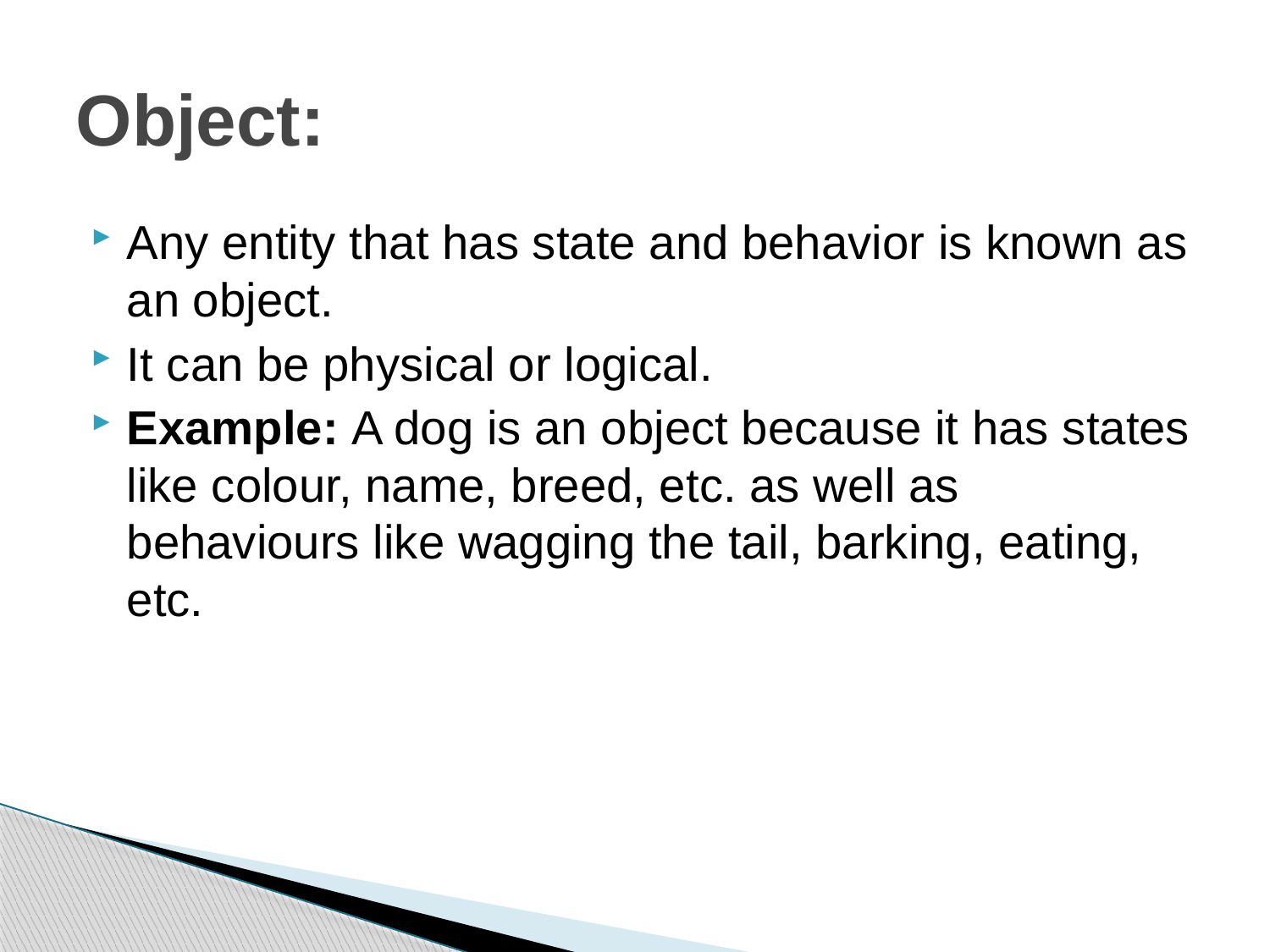

# Object:
Any entity that has state and behavior is known as an object.
It can be physical or logical.
Example: A dog is an object because it has states like colour, name, breed, etc. as well as behaviours like wagging the tail, barking, eating, etc.